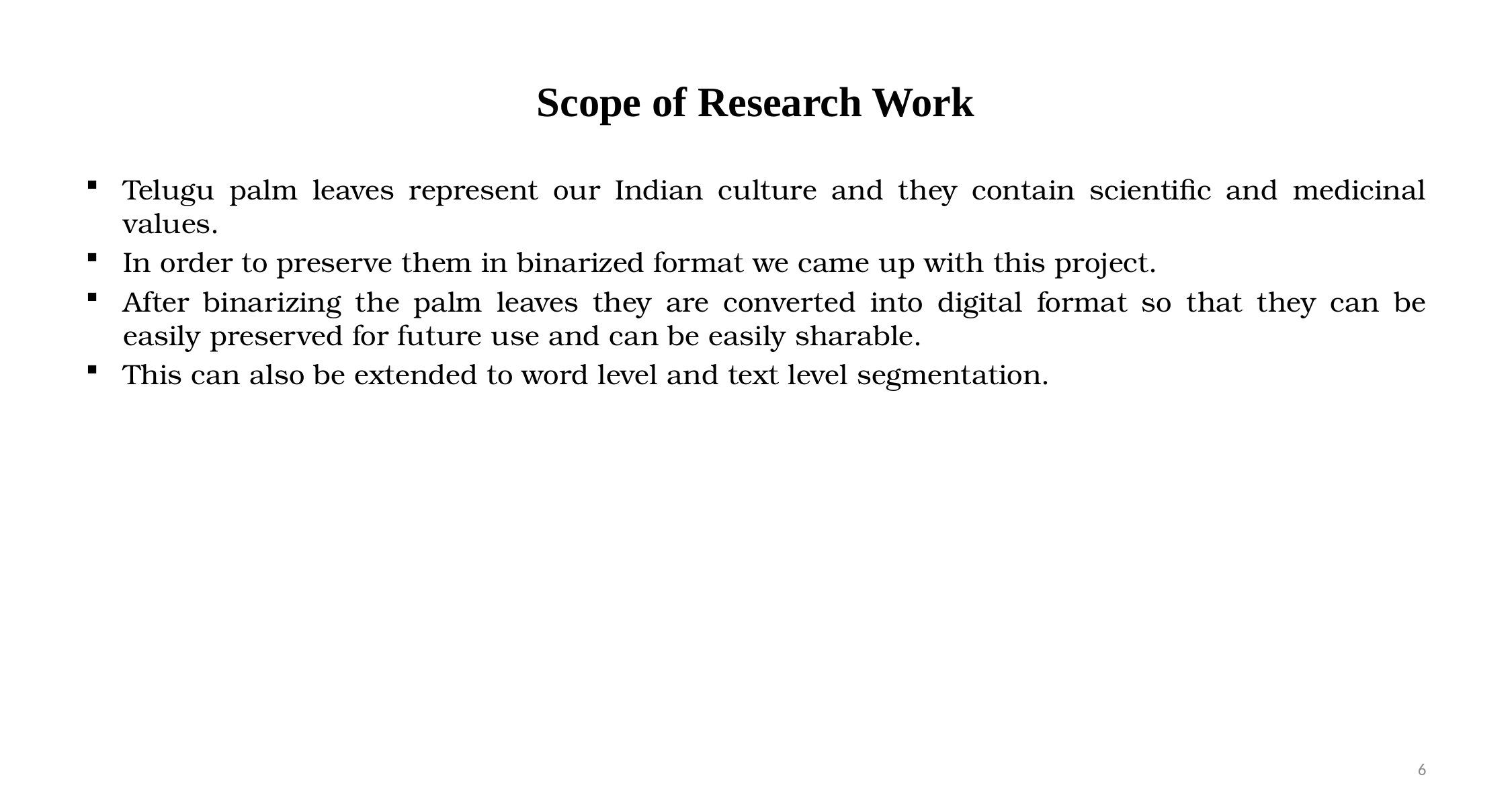

# Scope of Research Work
Telugu palm leaves represent our Indian culture and they contain scientific and medicinal values.
In order to preserve them in binarized format we came up with this project.
After binarizing the palm leaves they are converted into digital format so that they can be easily preserved for future use and can be easily sharable.
This can also be extended to word level and text level segmentation.
6